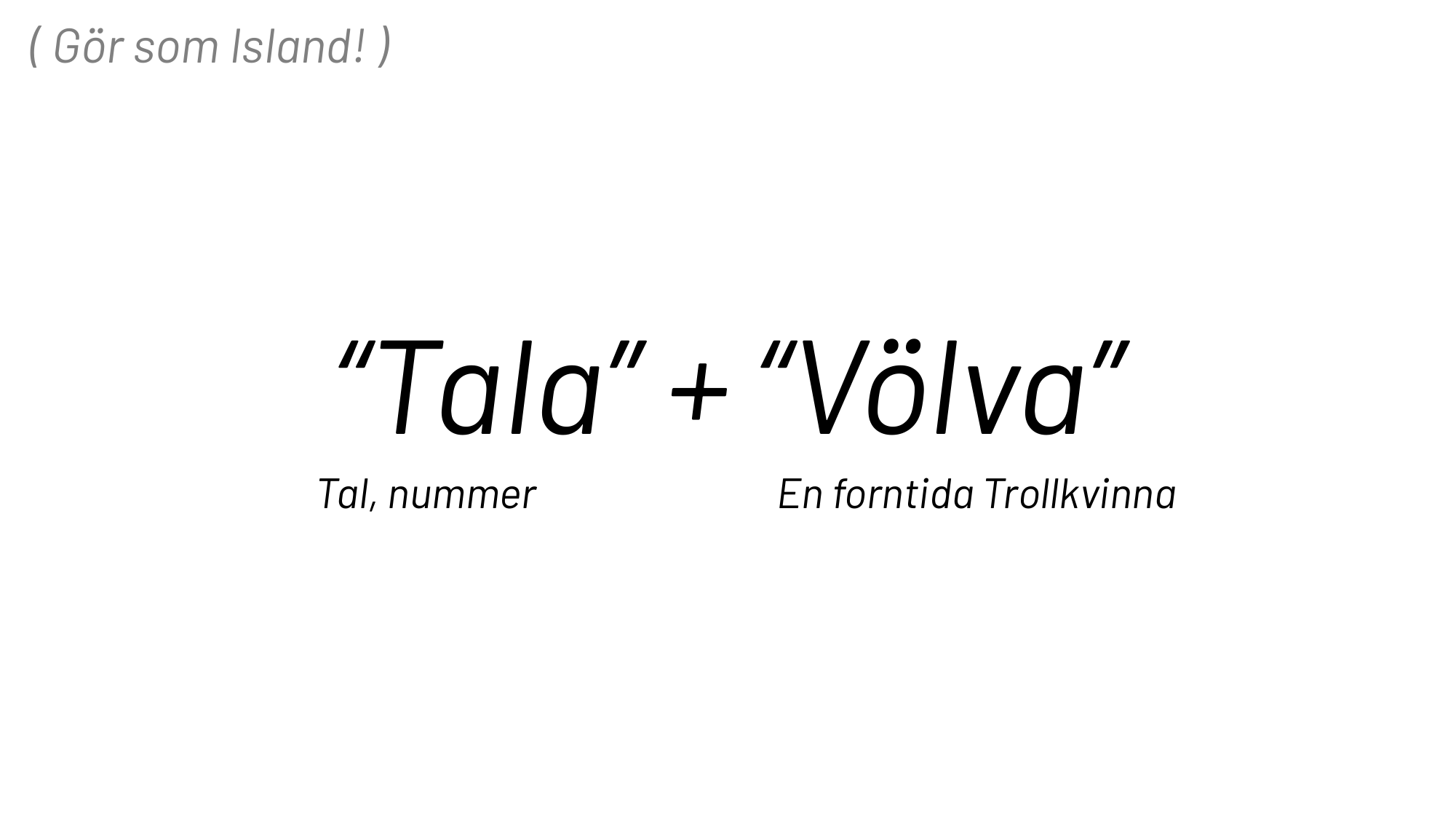

# ( Gör som Island! )
“Tala” + “Völva”
Tal, nummer
En forntida Trollkvinna